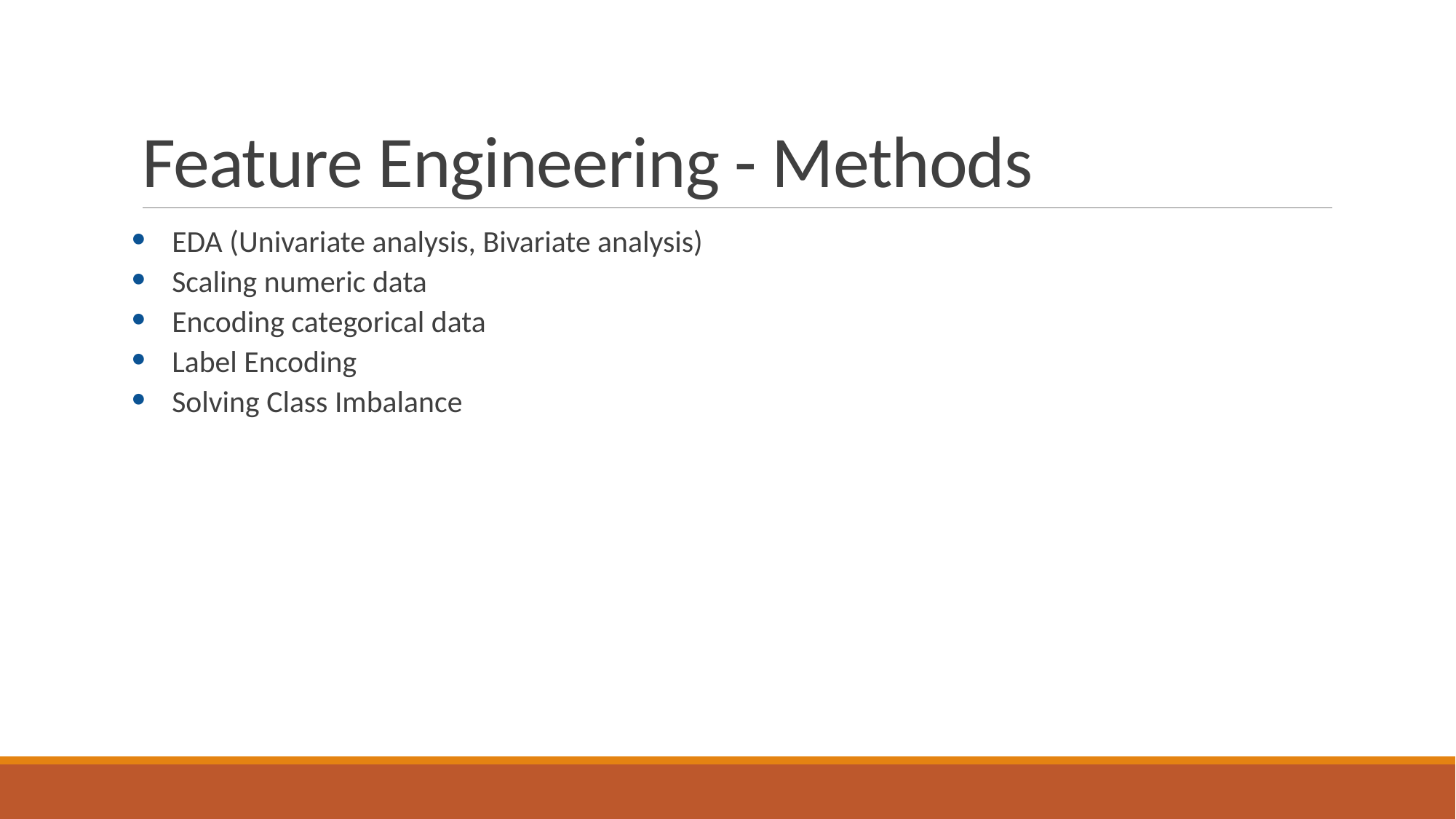

# Feature Engineering - Methods
EDA (Univariate analysis, Bivariate analysis)
Scaling numeric data
Encoding categorical data
Label Encoding
Solving Class Imbalance